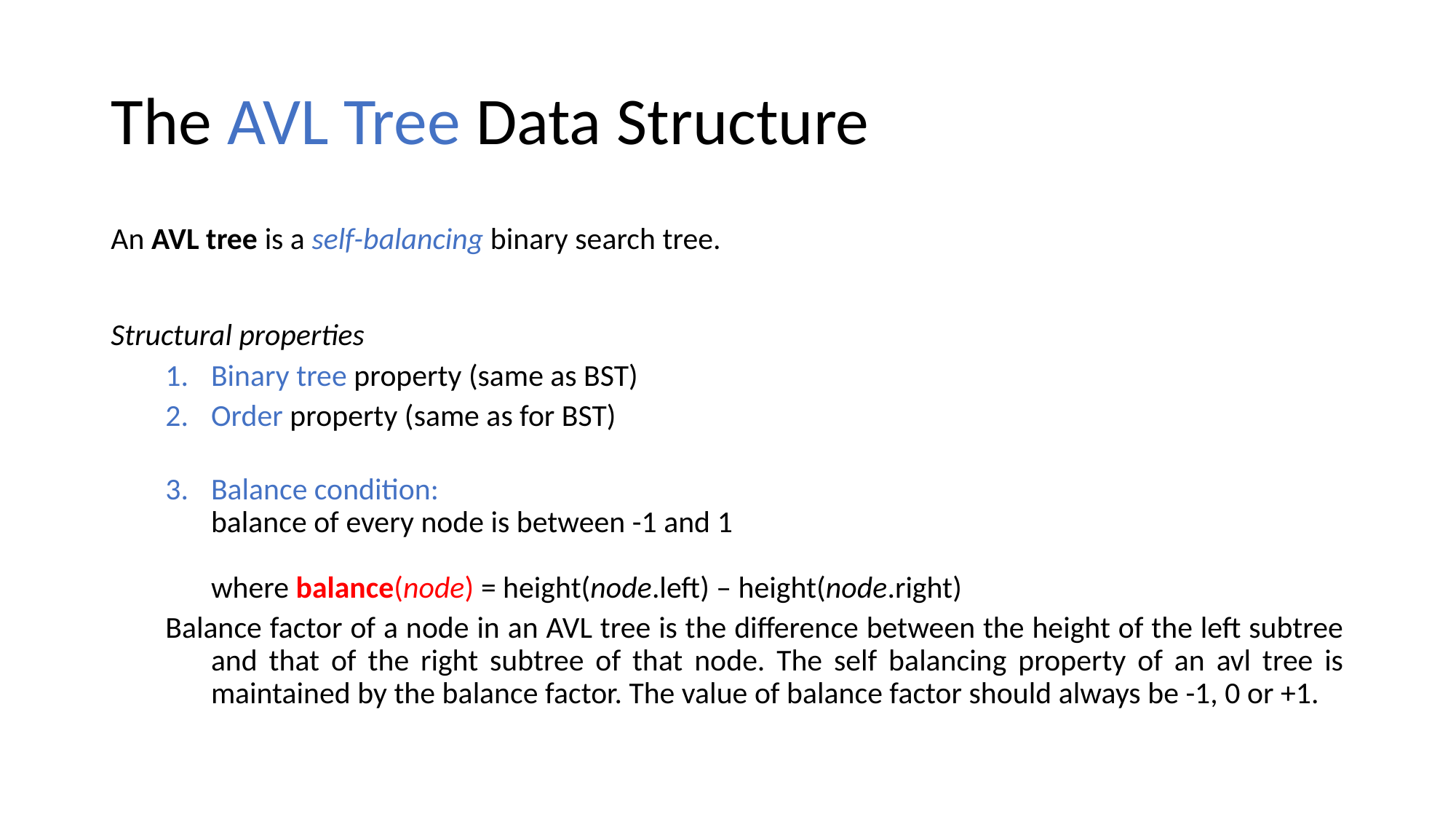

# The AVL Tree Data Structure
An AVL tree is a self-balancing binary search tree.

Structural properties
Binary tree property (same as BST)
Order property (same as for BST)
Balance condition:
balance of every node is between -1 and 1
where balance(node) = height(node.left) – height(node.right)
Balance factor of a node in an AVL tree is the difference between the height of the left subtree and that of the right subtree of that node. The self balancing property of an avl tree is maintained by the balance factor. The value of balance factor should always be -1, 0 or +1.